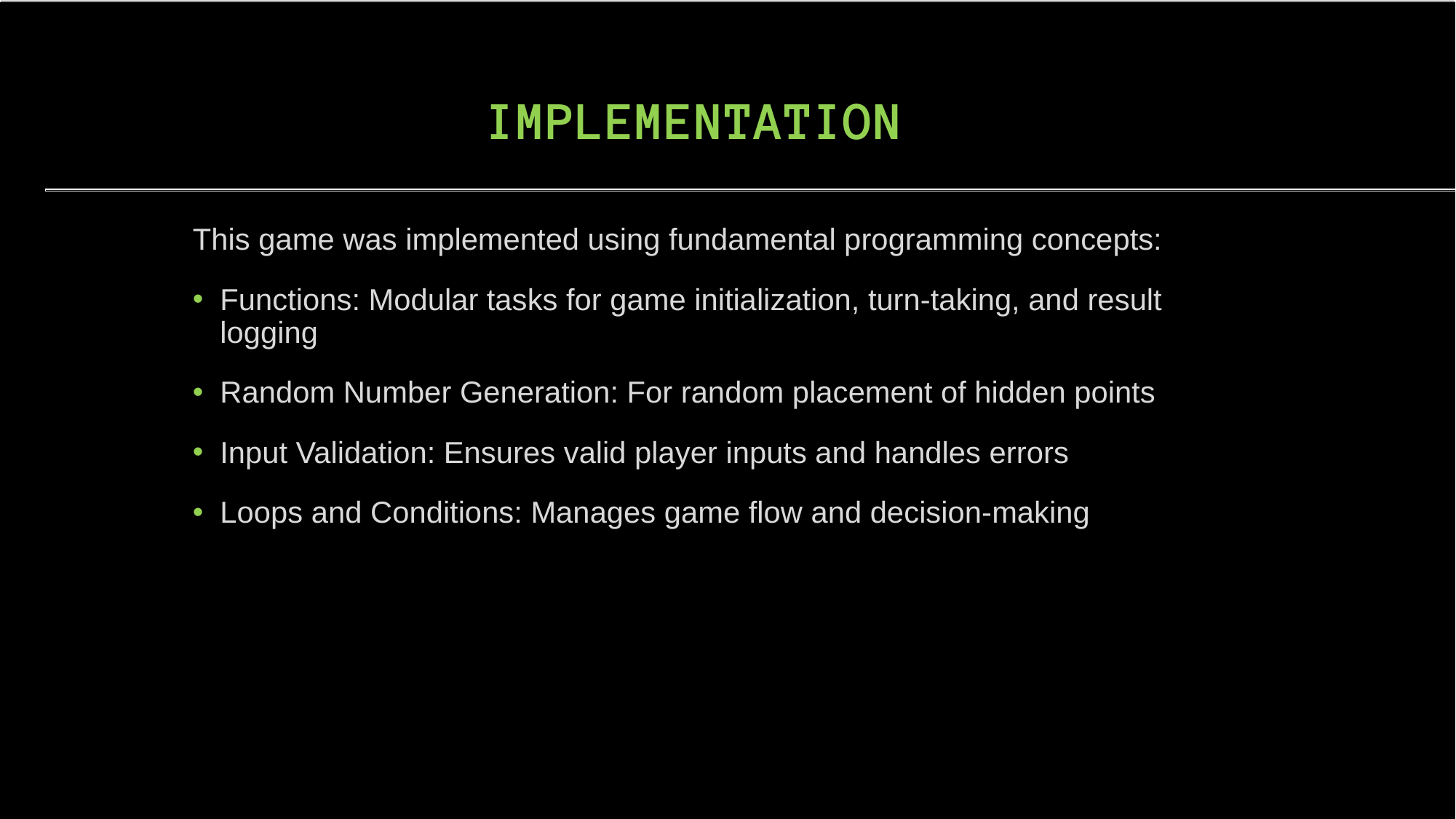

# IMPLEMENTATION

This game was implemented using fundamental programming concepts:
Functions: Modular tasks for game initialization, turn-taking, and result logging
Random Number Generation: For random placement of hidden points
Input Validation: Ensures valid player inputs and handles errors
Loops and Conditions: Manages game flow and decision-making